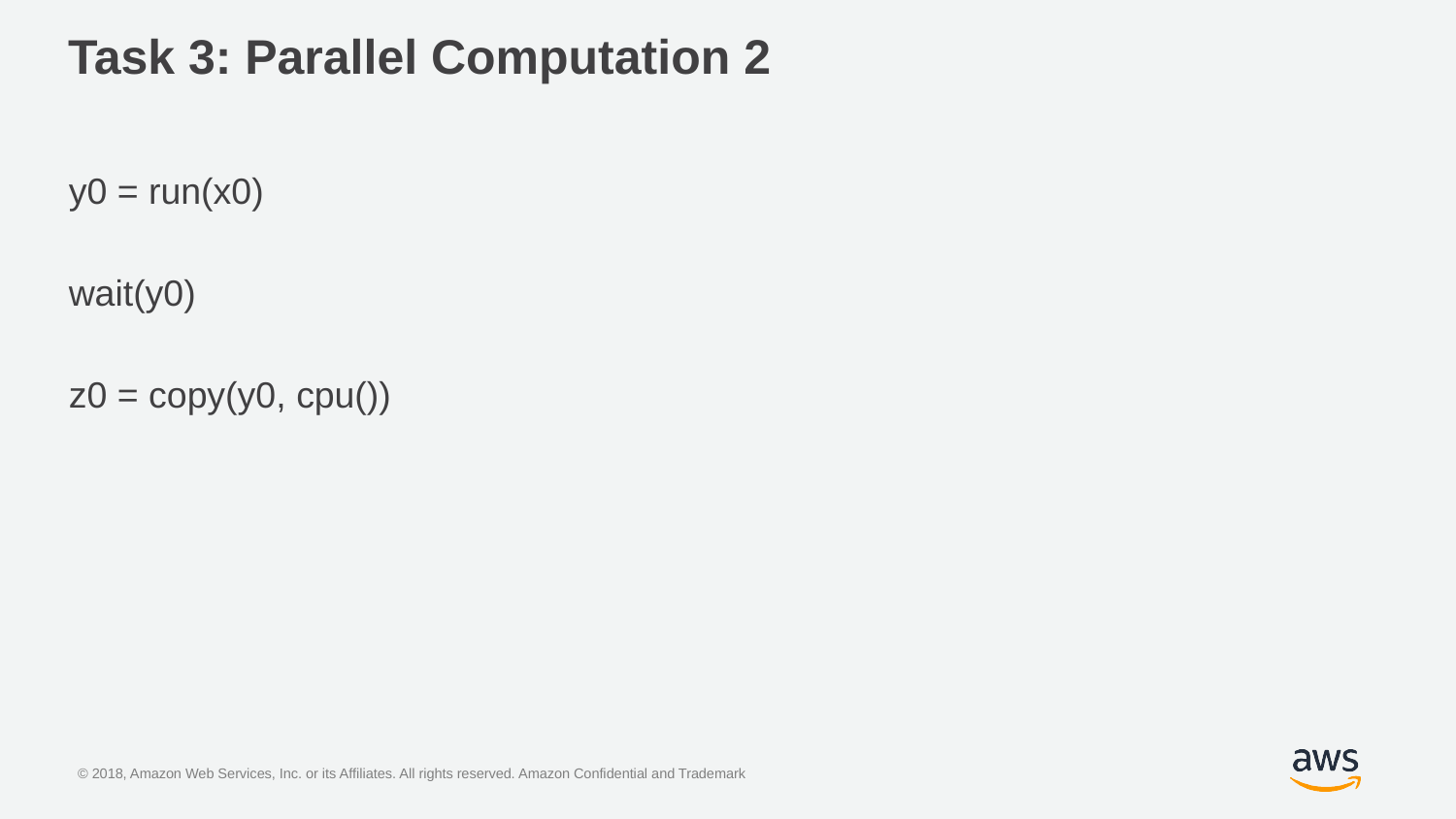

# Task 3: Parallel Computation 2
y0 = run(x0)

wait(y0)

z0 = copy(y0, cpu())